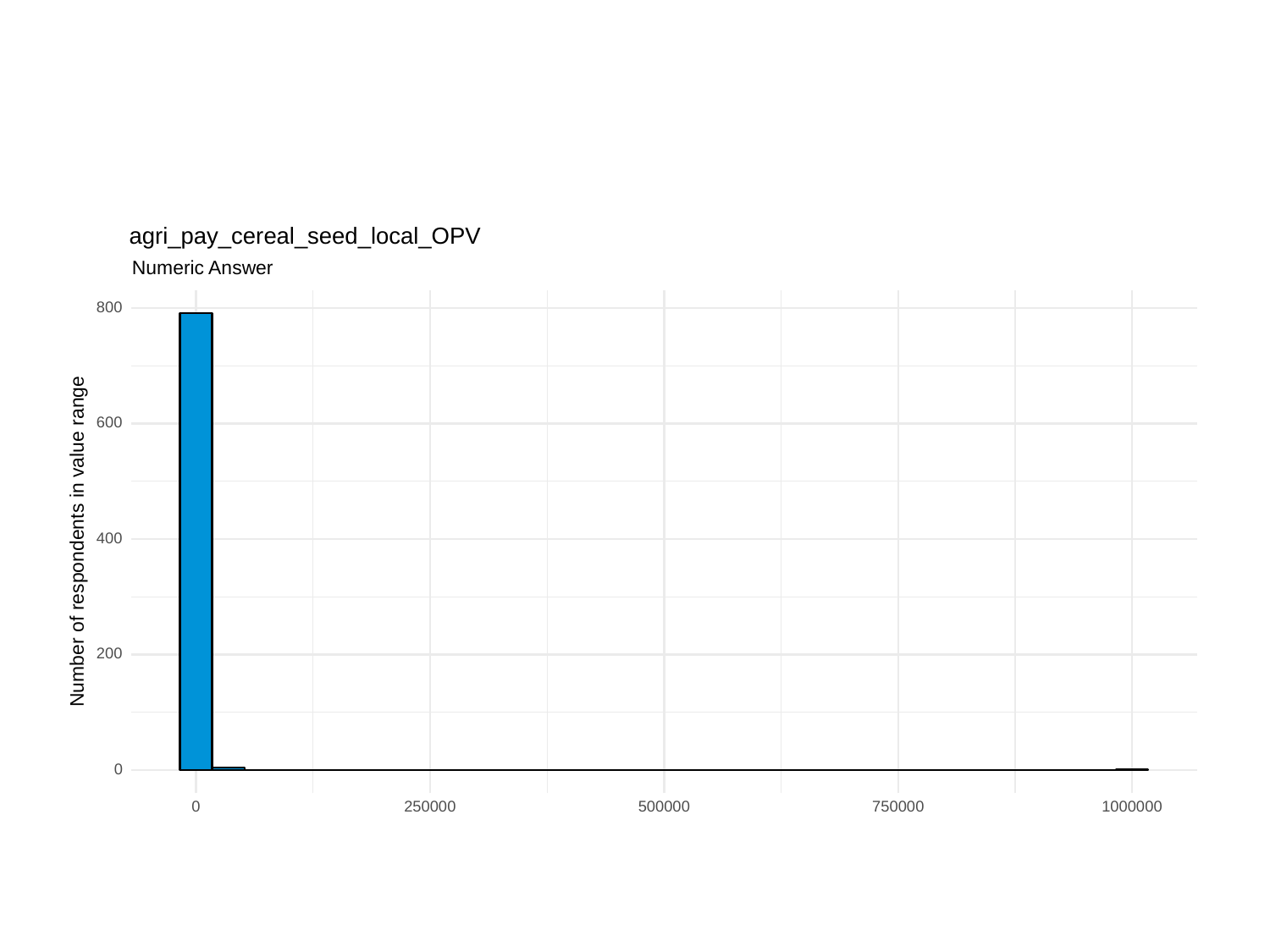

agri_pay_cereal_seed_local_OPV
Numeric Answer

800

600

Number of respondents in value range
400

200

0

0
250000
500000
750000
1000000